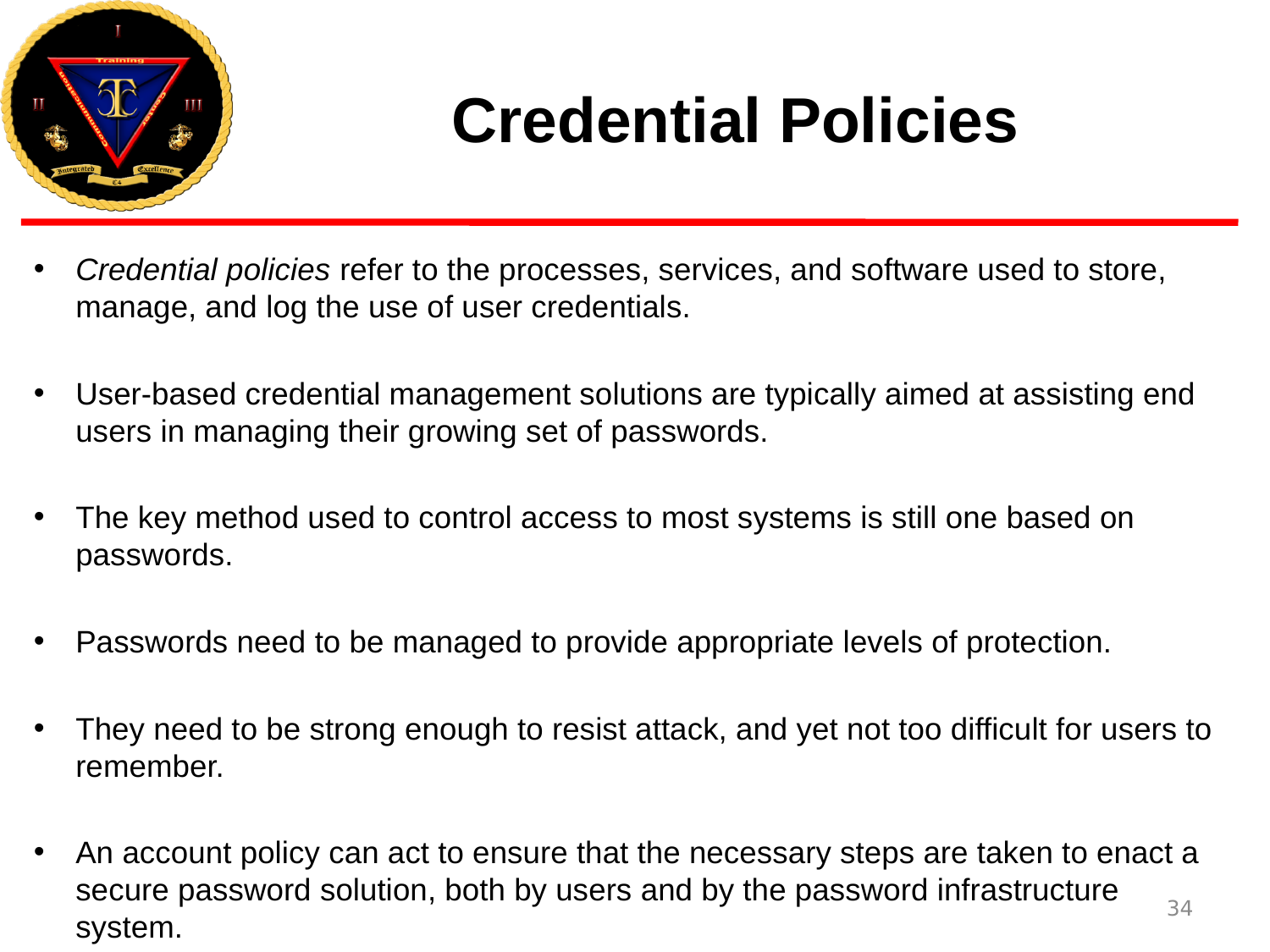

# Credential Policies
Credential policies refer to the processes, services, and software used to store, manage, and log the use of user credentials.

User-based credential management solutions are typically aimed at assisting end users in managing their growing set of passwords.

The key method used to control access to most systems is still one based on passwords.

Passwords need to be managed to provide appropriate levels of protection.

They need to be strong enough to resist attack, and yet not too difficult for users to remember.

An account policy can act to ensure that the necessary steps are taken to enact a secure password solution, both by users and by the password infrastructure system.
34